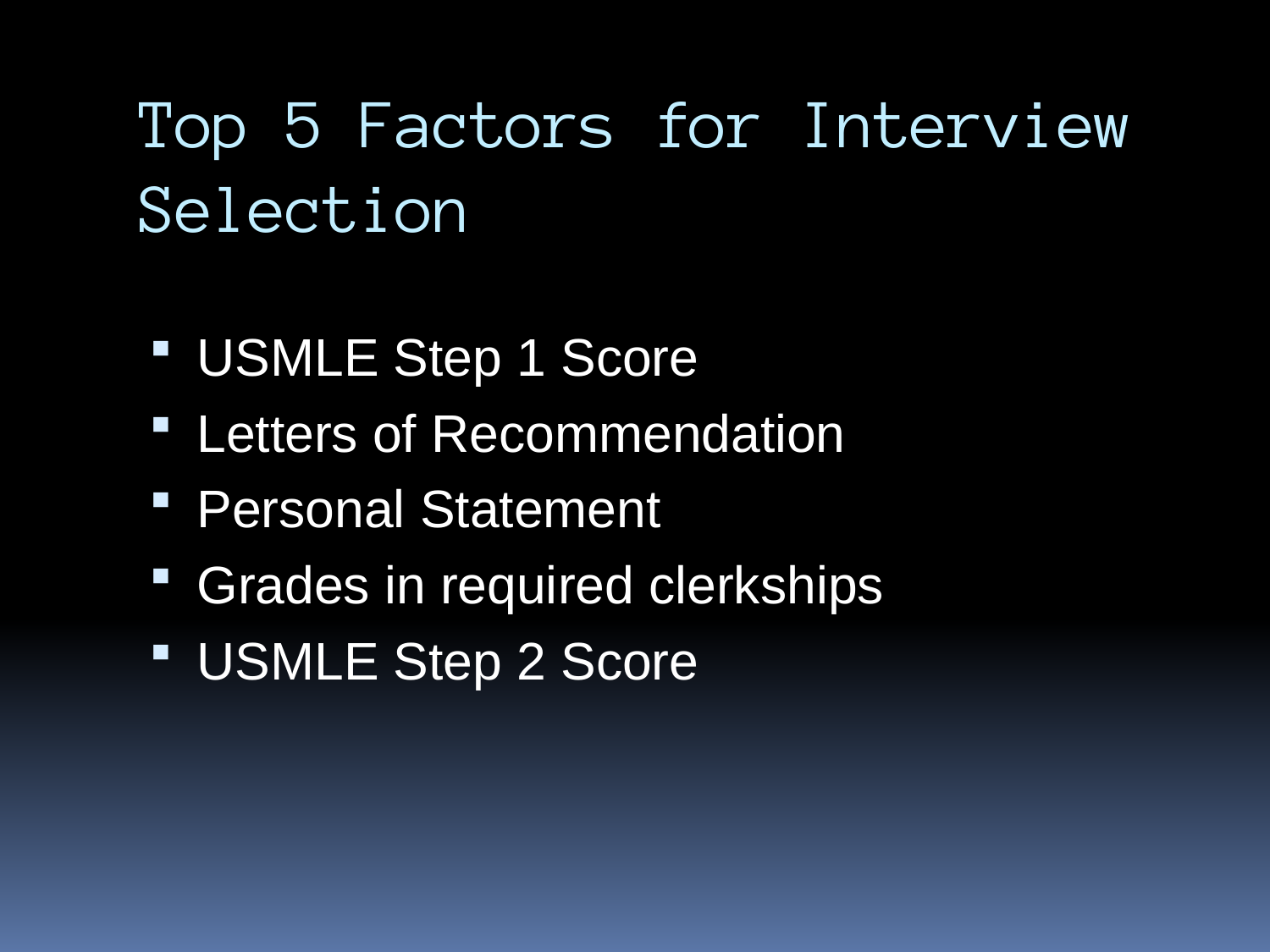

# Top 5 Factors for Interview Selection
USMLE Step 1 Score
Letters of Recommendation
Personal Statement
Grades in required clerkships
USMLE Step 2 Score